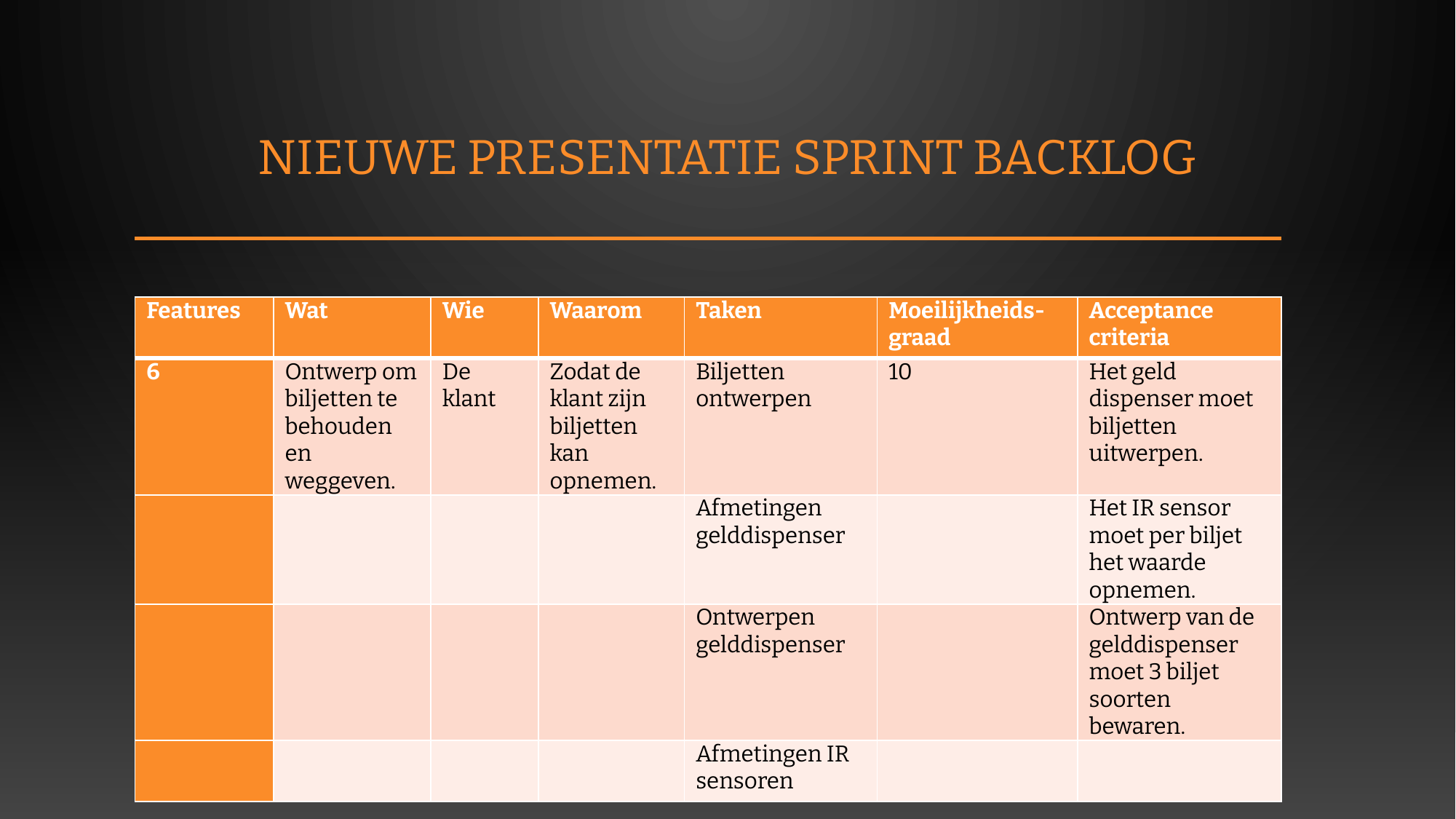

# Nieuwe Presentatie Sprint Backlog

| Features | Wat | Wie | Waarom | Taken | Moeilijkheids-graad | Acceptance criteria |
| --- | --- | --- | --- | --- | --- | --- |
| 6 | Ontwerp om biljetten te behouden en weggeven. | De klant | Zodat de klant zijn biljetten kan opnemen. | Biljetten ontwerpen | 10 | Het geld dispenser moet biljetten uitwerpen. |
|  |  |  |  | Afmetingen gelddispenser |  | Het IR sensor moet per biljet het waarde opnemen. |
|  |  |  |  | Ontwerpen gelddispenser |  | Ontwerp van de gelddispenser moet 3 biljet soorten bewaren. |
|  |  |  |  | Afmetingen IR sensoren |  |  |